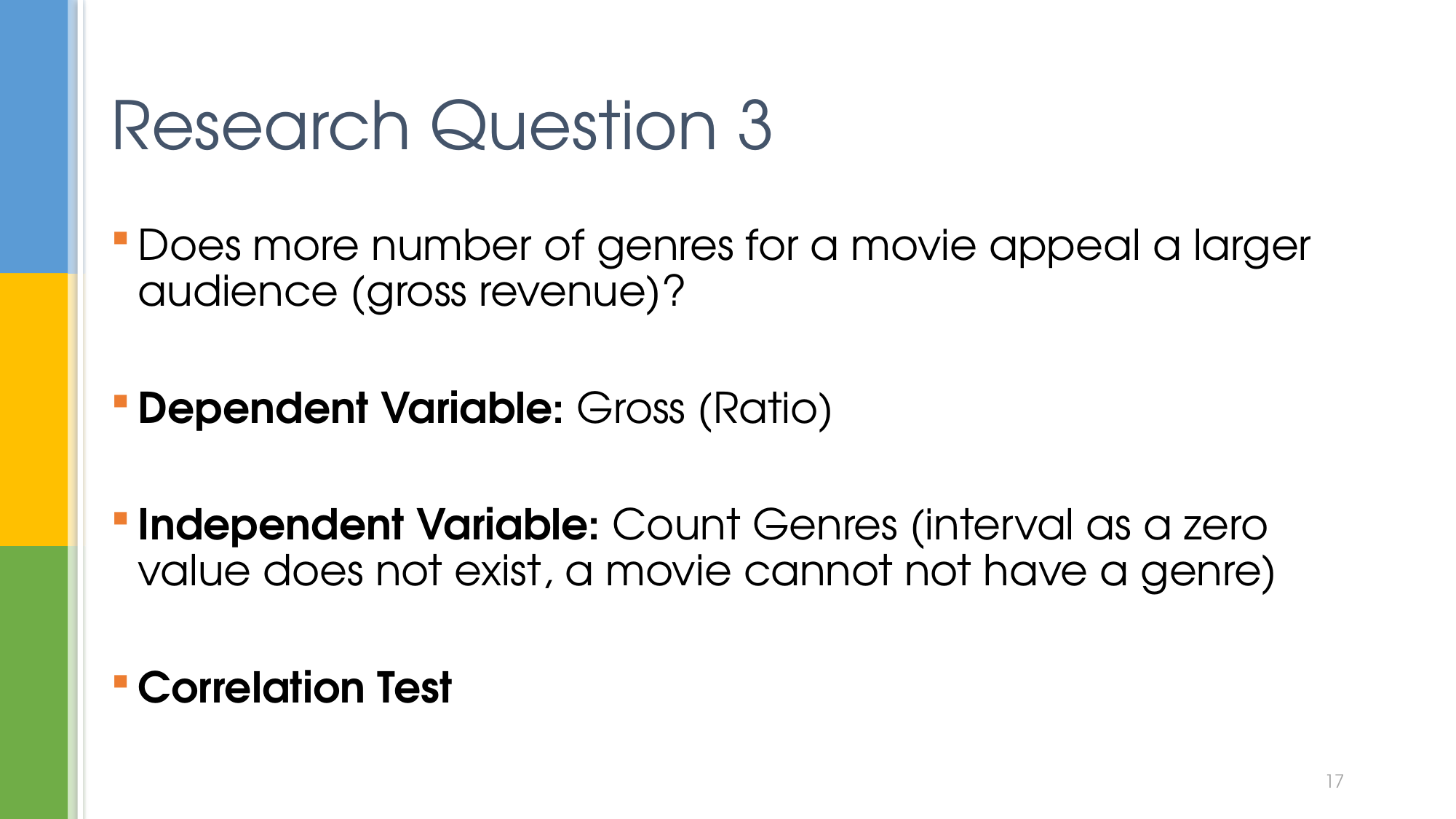

# Research Question 3
Does more number of genres for a movie appeal a larger audience (gross revenue)?

Dependent Variable: Gross (Ratio)

Independent Variable: Count Genres (interval as a zero value does not exist, a movie cannot not have a genre)

Correlation Test
17